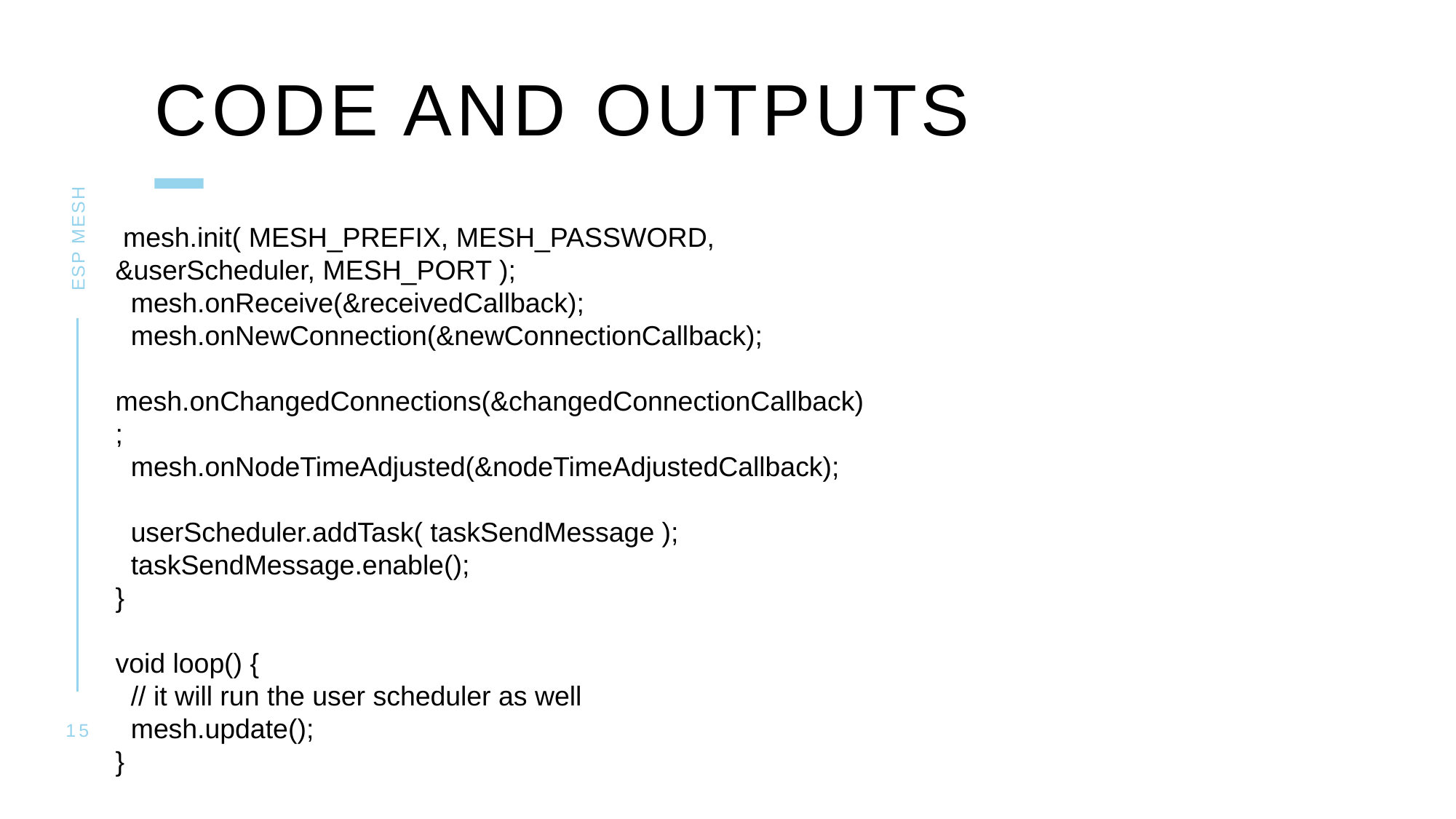

# Code and outputs
Esp mesh

 mesh.init( MESH_PREFIX, MESH_PASSWORD, &userScheduler, MESH_PORT );
  mesh.onReceive(&receivedCallback);
  mesh.onNewConnection(&newConnectionCallback);
  mesh.onChangedConnections(&changedConnectionCallback);
  mesh.onNodeTimeAdjusted(&nodeTimeAdjustedCallback);

  userScheduler.addTask( taskSendMessage );
  taskSendMessage.enable();
}

void loop() {
  // it will run the user scheduler as well
  mesh.update();
}
15